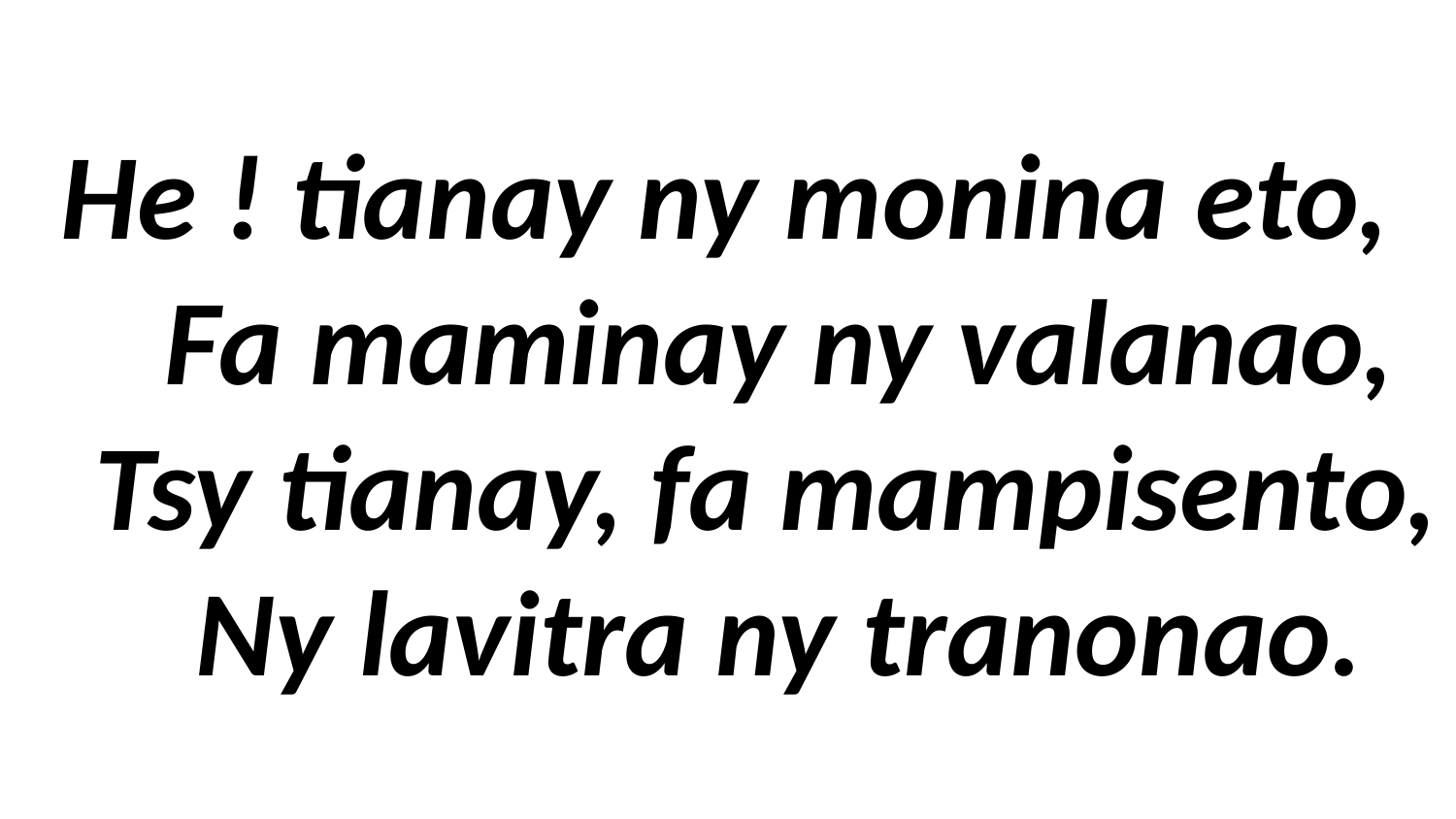

# He ! tianay ny monina eto, Fa maminay ny valanao, Tsy tianay, fa mampisento, Ny lavitra ny tranonao.